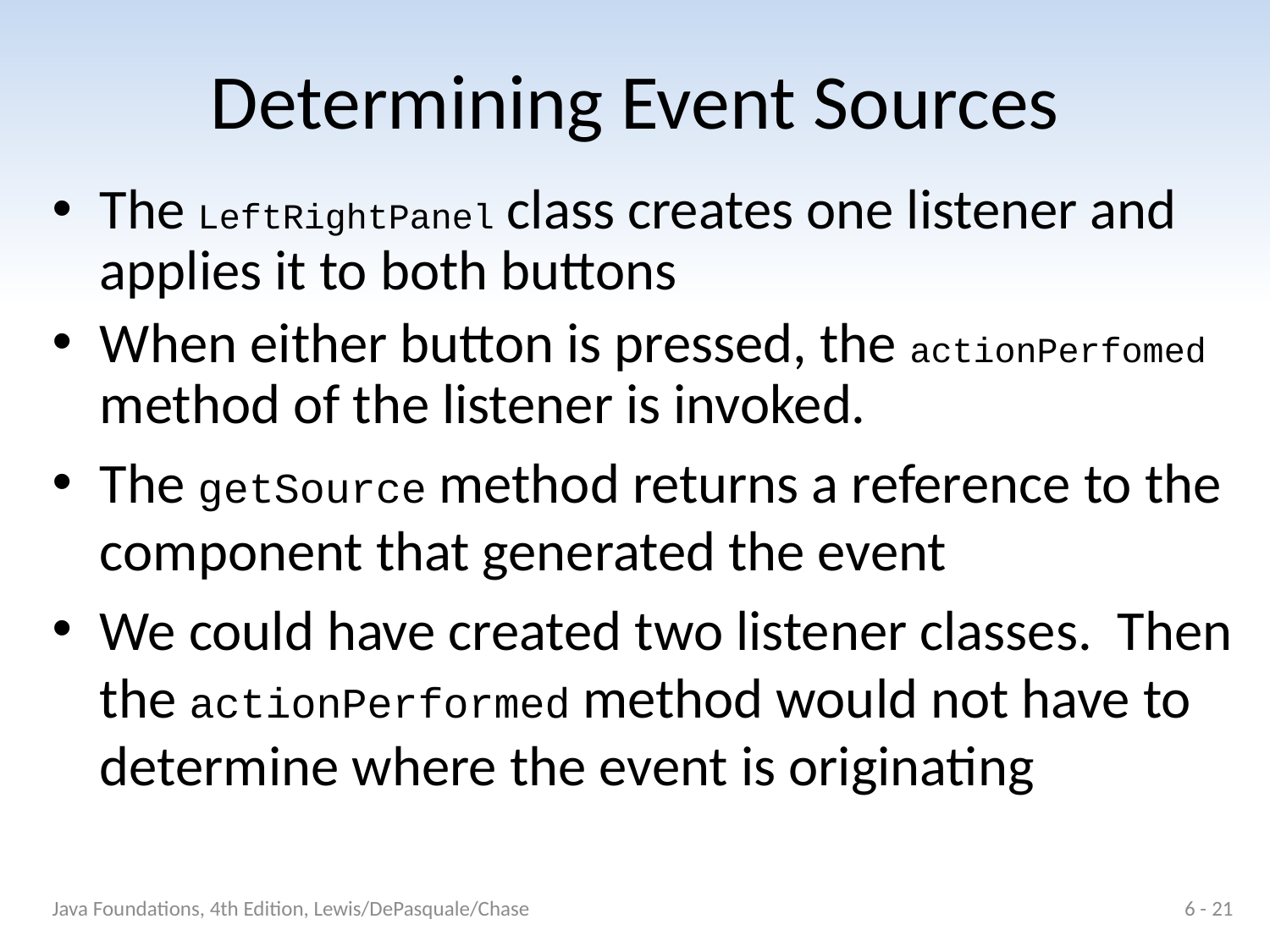

# Determining Event Sources
The LeftRightPanel class creates one listener and applies it to both buttons
When either button is pressed, the actionPerfomed method of the listener is invoked.
The getSource method returns a reference to the component that generated the event
We could have created two listener classes.  Then the actionPerformed method would not have to determine where the event is originating
Java Foundations, 4th Edition, Lewis/DePasquale/Chase
6 - 21